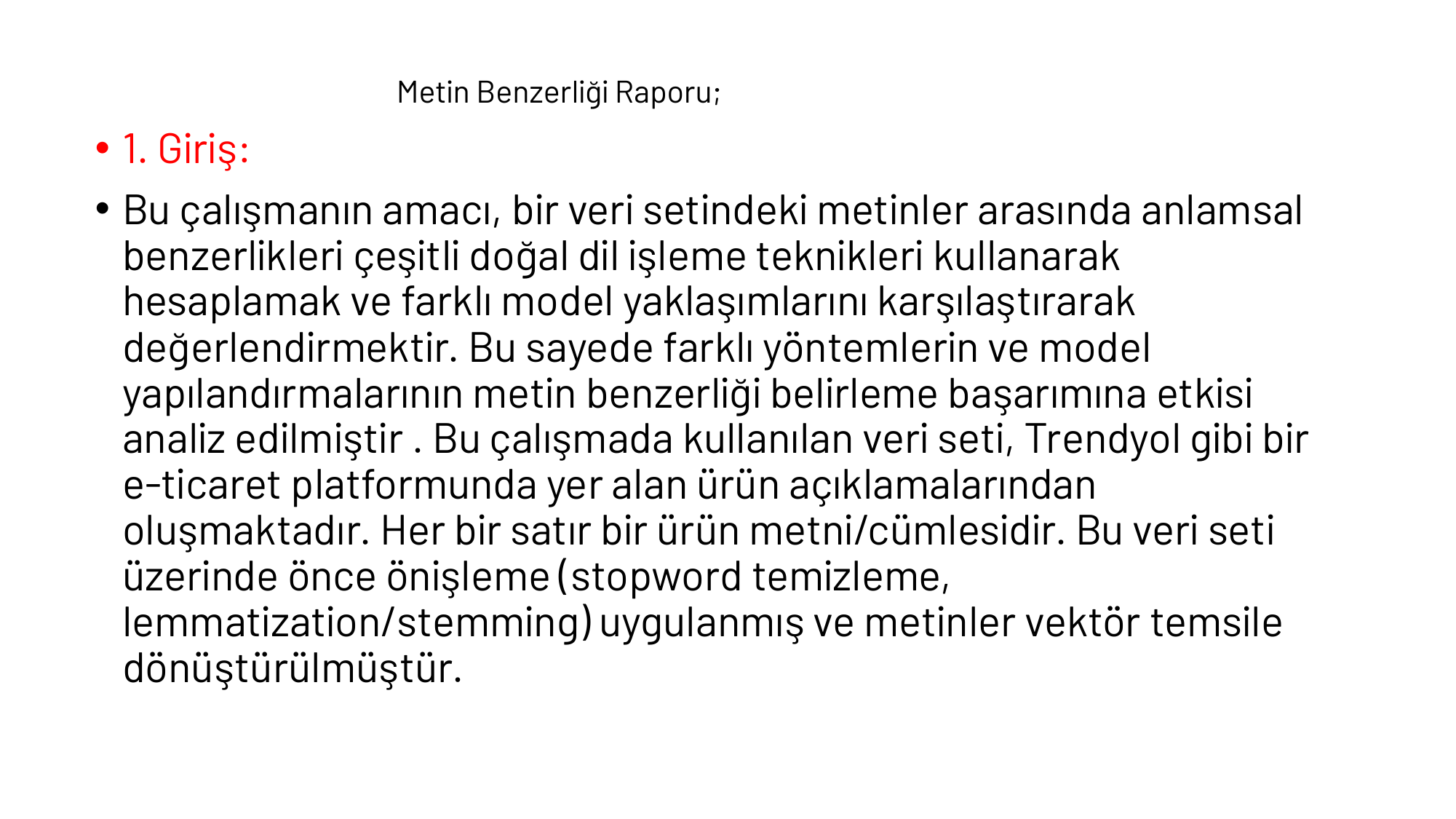

# Metin Benzerliği Raporu;
1. Giriş:
Bu çalışmanın amacı, bir veri setindeki metinler arasında anlamsal benzerlikleri çeşitli doğal dil işleme teknikleri kullanarak hesaplamak ve farklı model yaklaşımlarını karşılaştırarak değerlendirmektir. Bu sayede farklı yöntemlerin ve model yapılandırmalarının metin benzerliği belirleme başarımına etkisi analiz edilmiştir . Bu çalışmada kullanılan veri seti, Trendyol gibi bir e-ticaret platformunda yer alan ürün açıklamalarından oluşmaktadır. Her bir satır bir ürün metni/cümlesidir. Bu veri seti üzerinde önce önişleme (stopword temizleme, lemmatization/stemming) uygulanmış ve metinler vektör temsile dönüştürülmüştür.